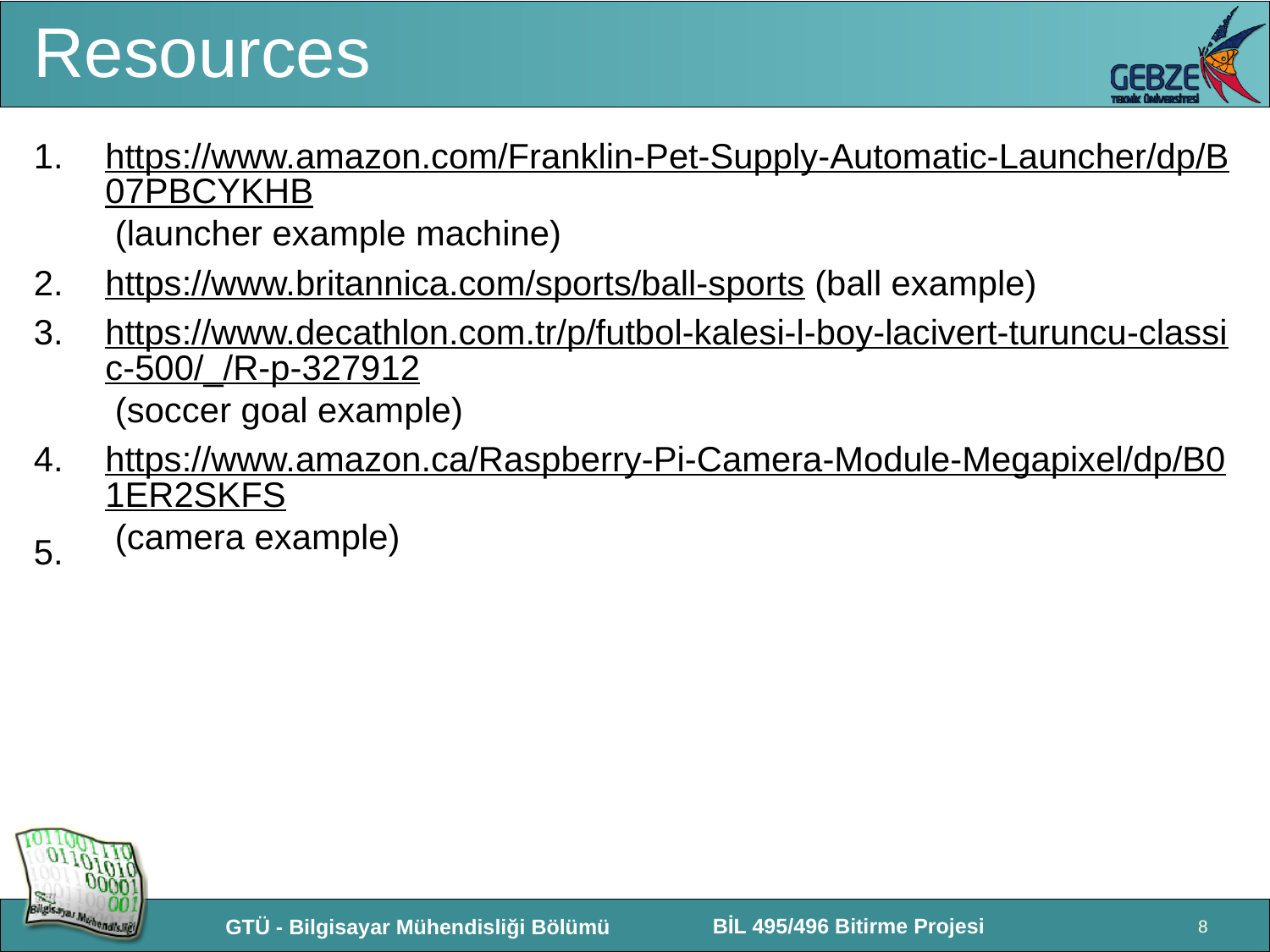

# Resources
https://www.amazon.com/Franklin-Pet-Supply-Automatic-Launcher/dp/B07PBCYKHB (launcher example machine)
https://www.britannica.com/sports/ball-sports (ball example)
https://www.decathlon.com.tr/p/futbol-kalesi-l-boy-lacivert-turuncu-classic-500/_/R-p-327912 (soccer goal example)
https://www.amazon.ca/Raspberry-Pi-Camera-Module-Megapixel/dp/B01ER2SKFS (camera example)

8